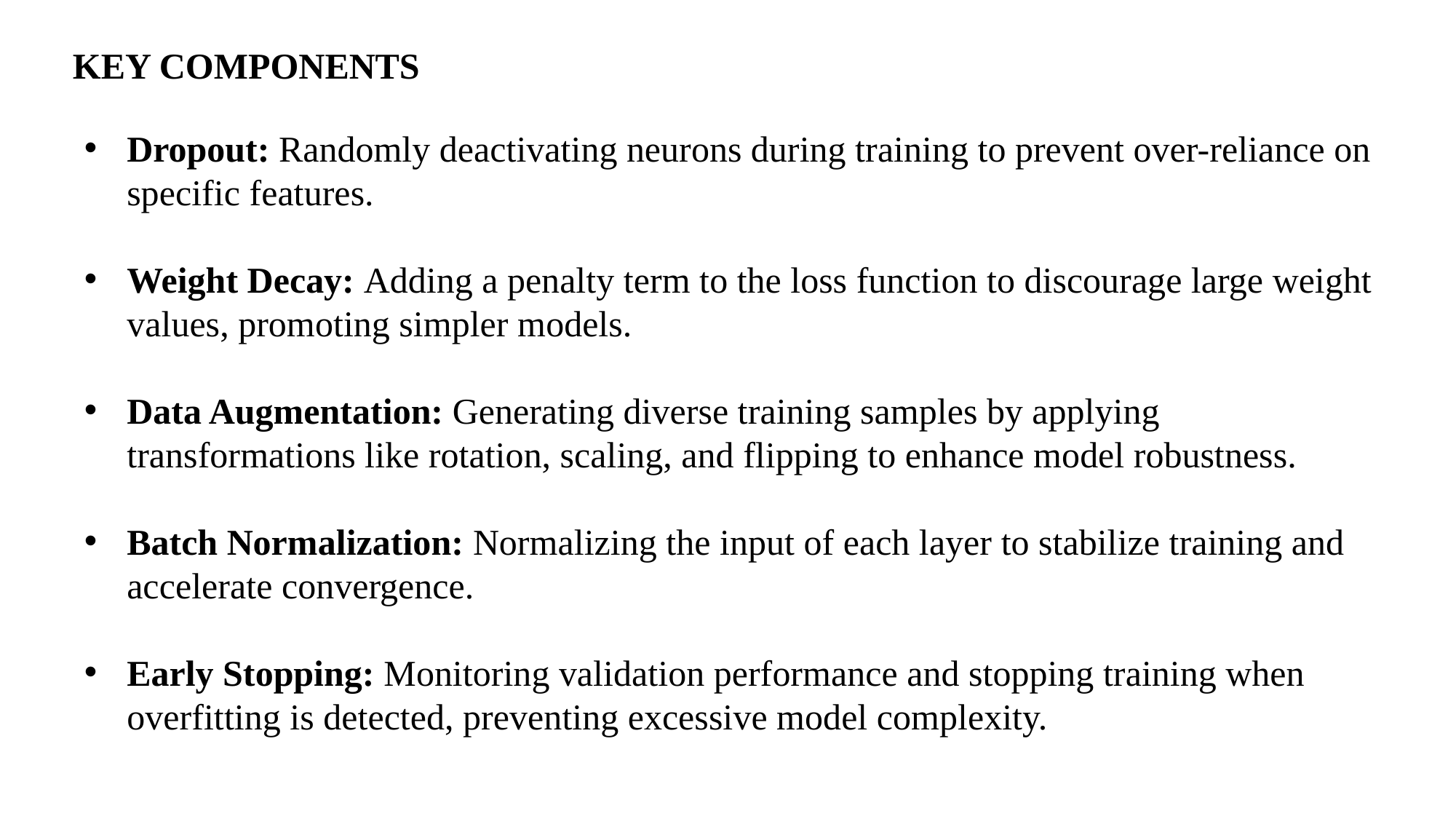

KEY COMPONENTS
Dropout: Randomly deactivating neurons during training to prevent over-reliance on specific features.

Weight Decay: Adding a penalty term to the loss function to discourage large weight values, promoting simpler models.

Data Augmentation: Generating diverse training samples by applying transformations like rotation, scaling, and flipping to enhance model robustness.

Batch Normalization: Normalizing the input of each layer to stabilize training and accelerate convergence.

Early Stopping: Monitoring validation performance and stopping training when overfitting is detected, preventing excessive model complexity.